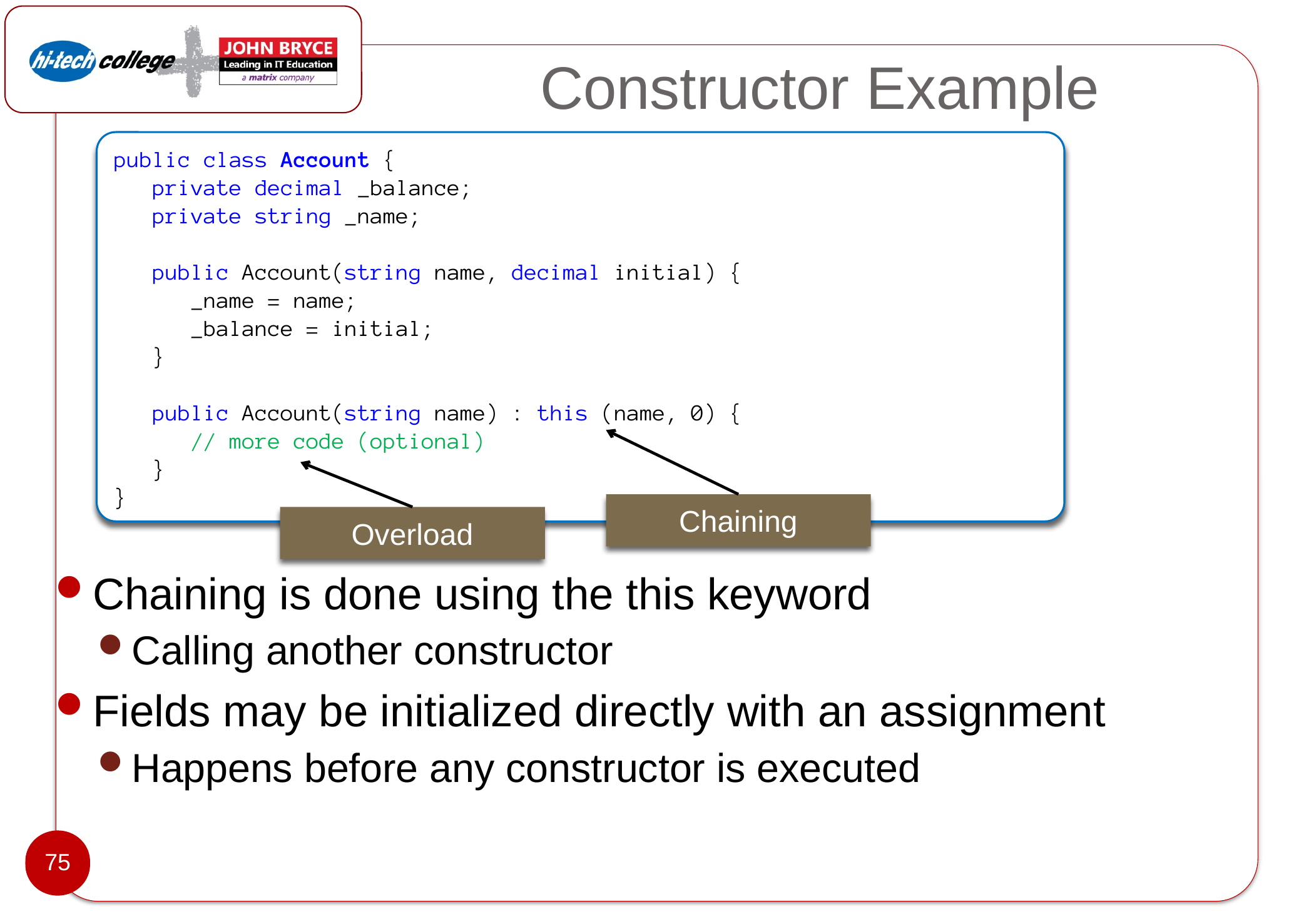

# Constructor Example
public class Account {
   private decimal _balance;
   private string _name;

   public Account(string name, decimal initial) {
      _name = name;
      _balance = initial;
   }

   public Account(string name) : this (name, 0) {
      // more code (optional)
   }
}
Chaining
Overload
Chaining is done using the this keyword
Calling another constructor
Fields may be initialized directly with an assignment
Happens before any constructor is executed
75